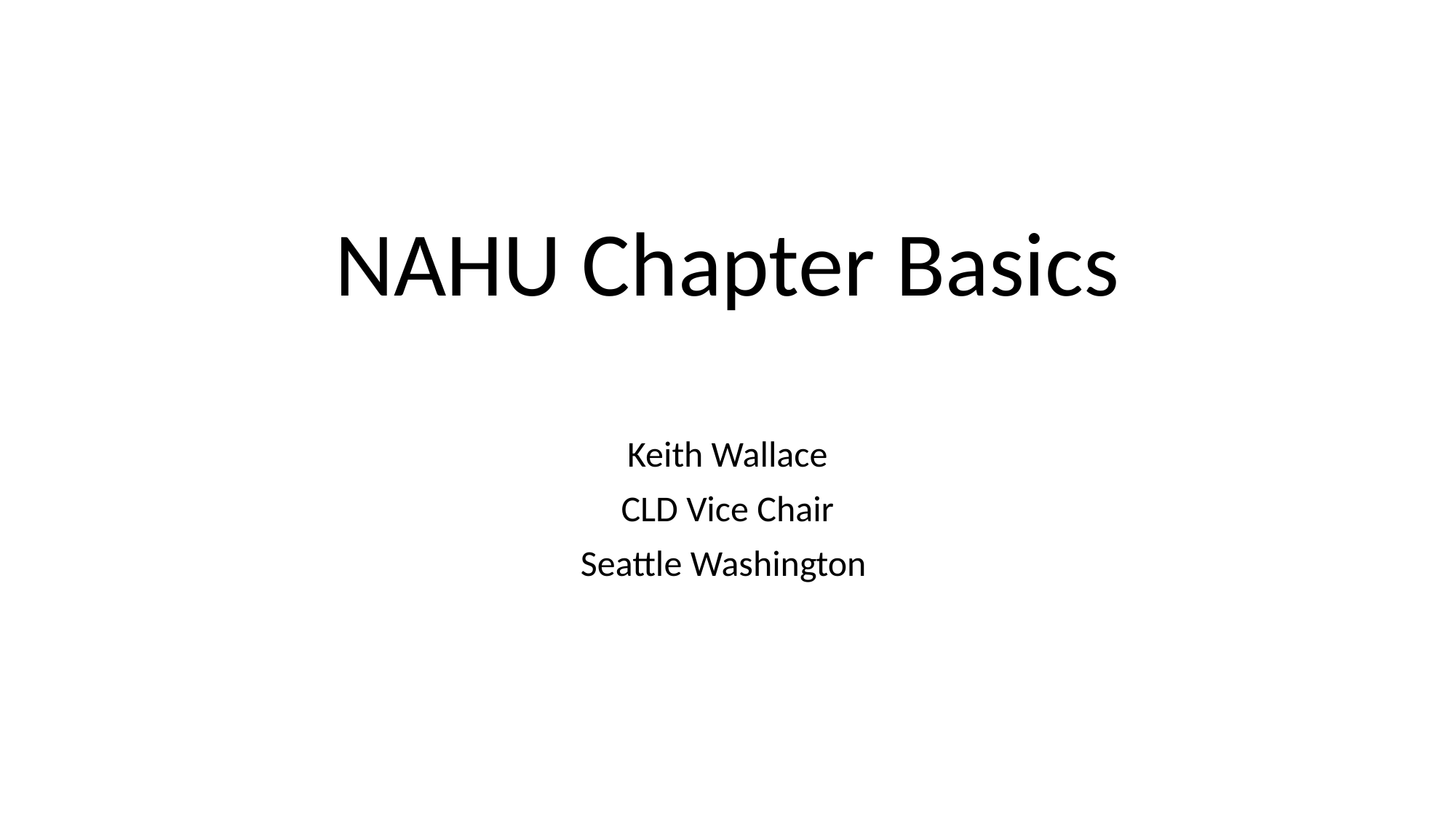

# NAHU Chapter Basics
Keith Wallace
CLD Vice Chair
Seattle Washington